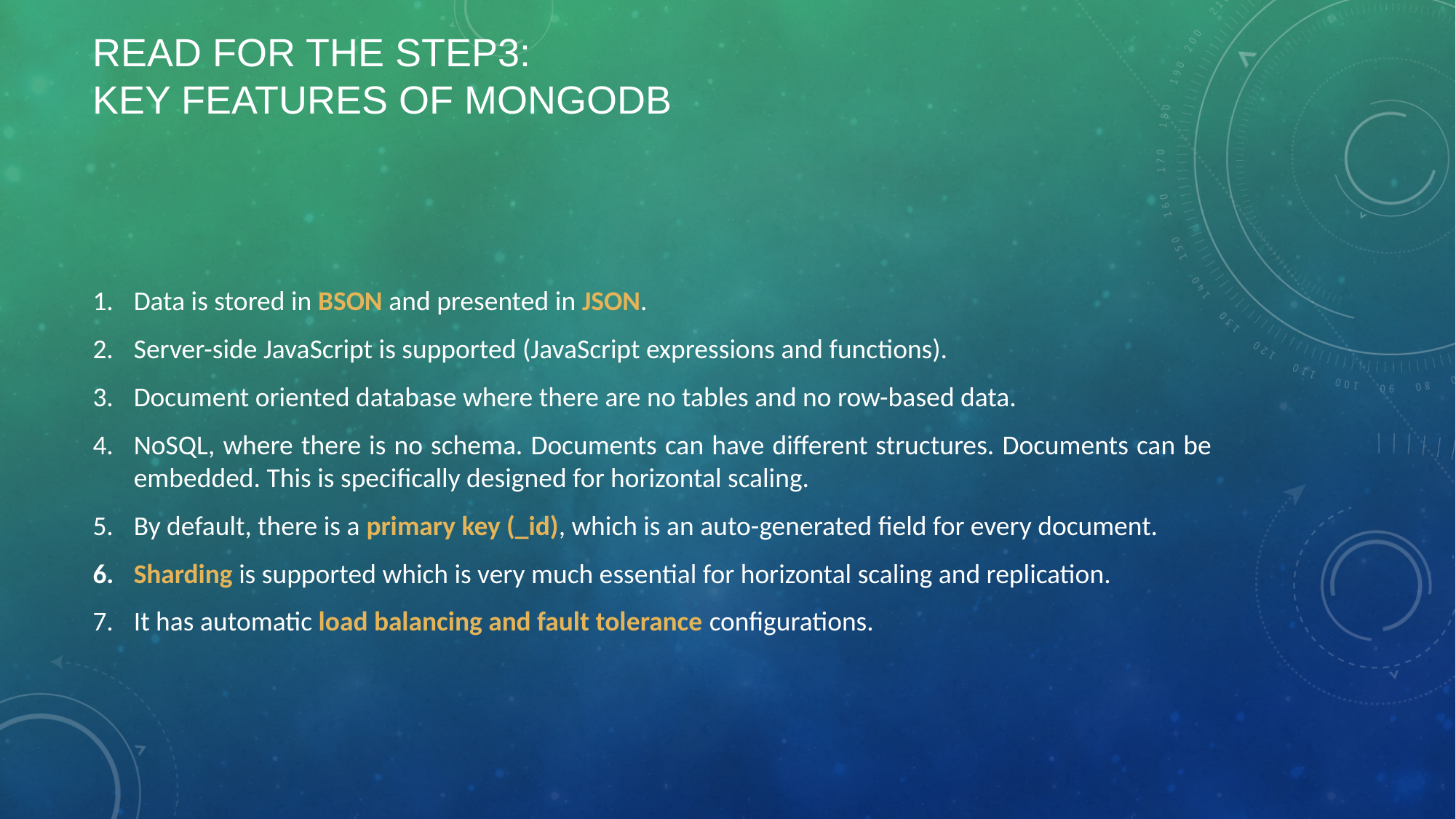

# Read for the step3: Key features of mongodb
Data is stored in BSON and presented in JSON.
Server-side JavaScript is supported (JavaScript expressions and functions).
Document oriented database where there are no tables and no row-based data.
NoSQL, where there is no schema. Documents can have different structures. Documents can be embedded. This is specifically designed for horizontal scaling.
By default, there is a primary key (_id), which is an auto-generated field for every document.
Sharding is supported which is very much essential for horizontal scaling and replication.
It has automatic load balancing and fault tolerance configurations.